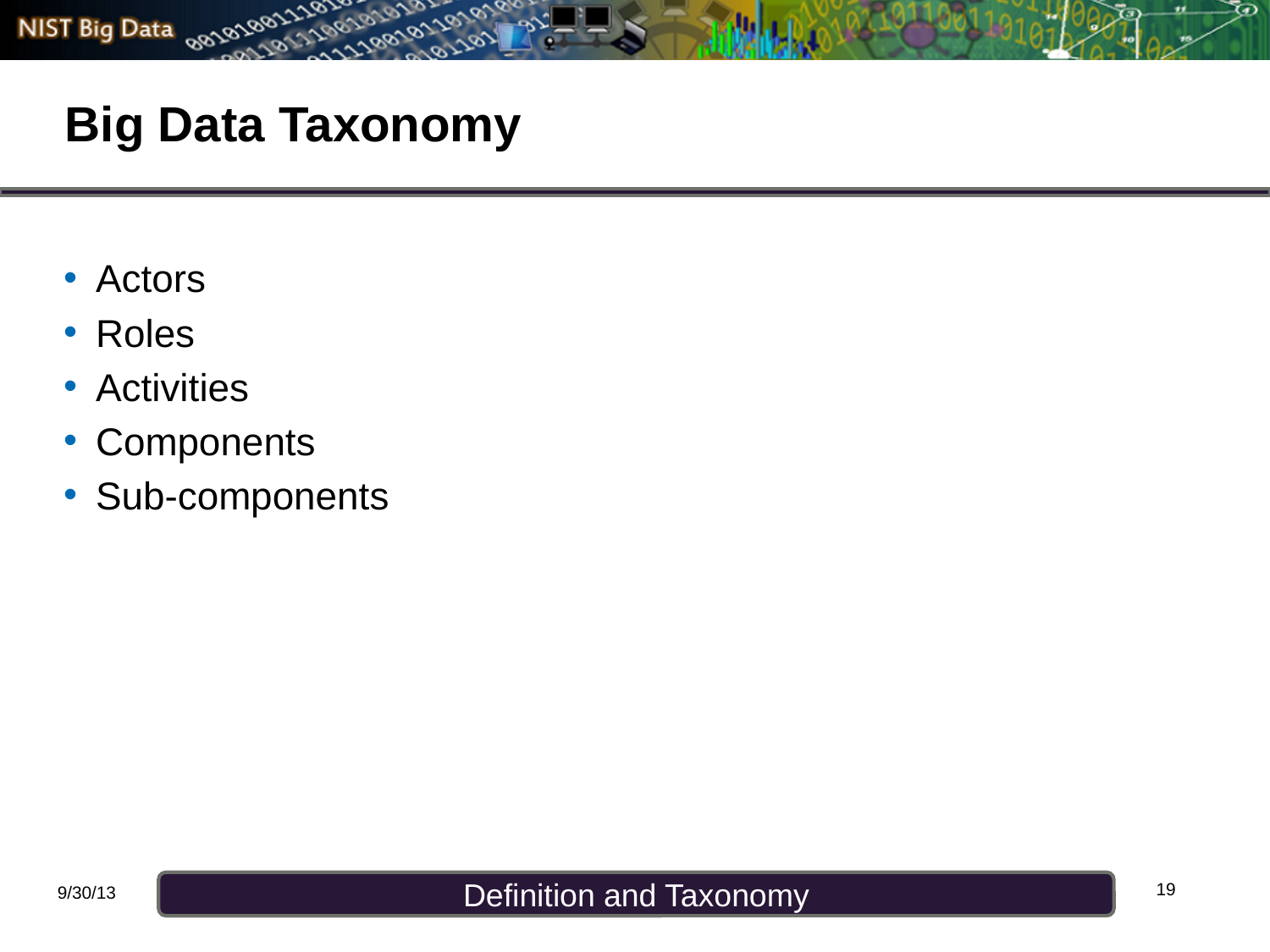

# Big Data Taxonomy
Actors
Roles
Activities
Components
Sub-components
19